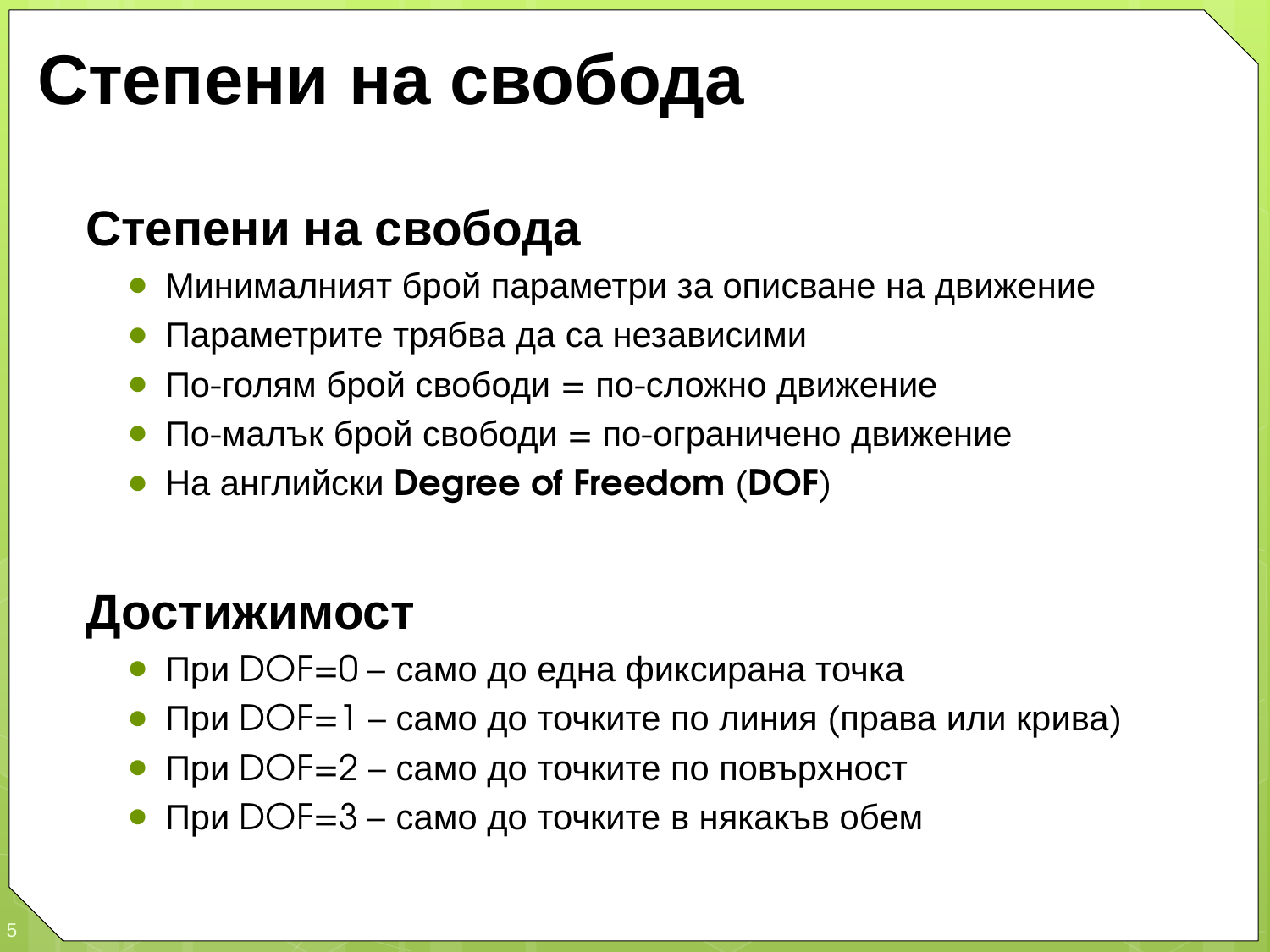

# Степени на свобода
Степени на свобода
Минималният брой параметри за описване на движение
Параметрите трябва да са независими
По-голям брой свободи = по-сложно движение
По-малък брой свободи = по-ограничено движение
На английски Degree of Freedom (DOF)

Достижимост
При DOF=0 – само до една фиксирана точка
При DOF=1 – само до точките по линия (права или крива)
При DOF=2 – само до точките по повърхност
При DOF=3 – само до точките в някакъв обем